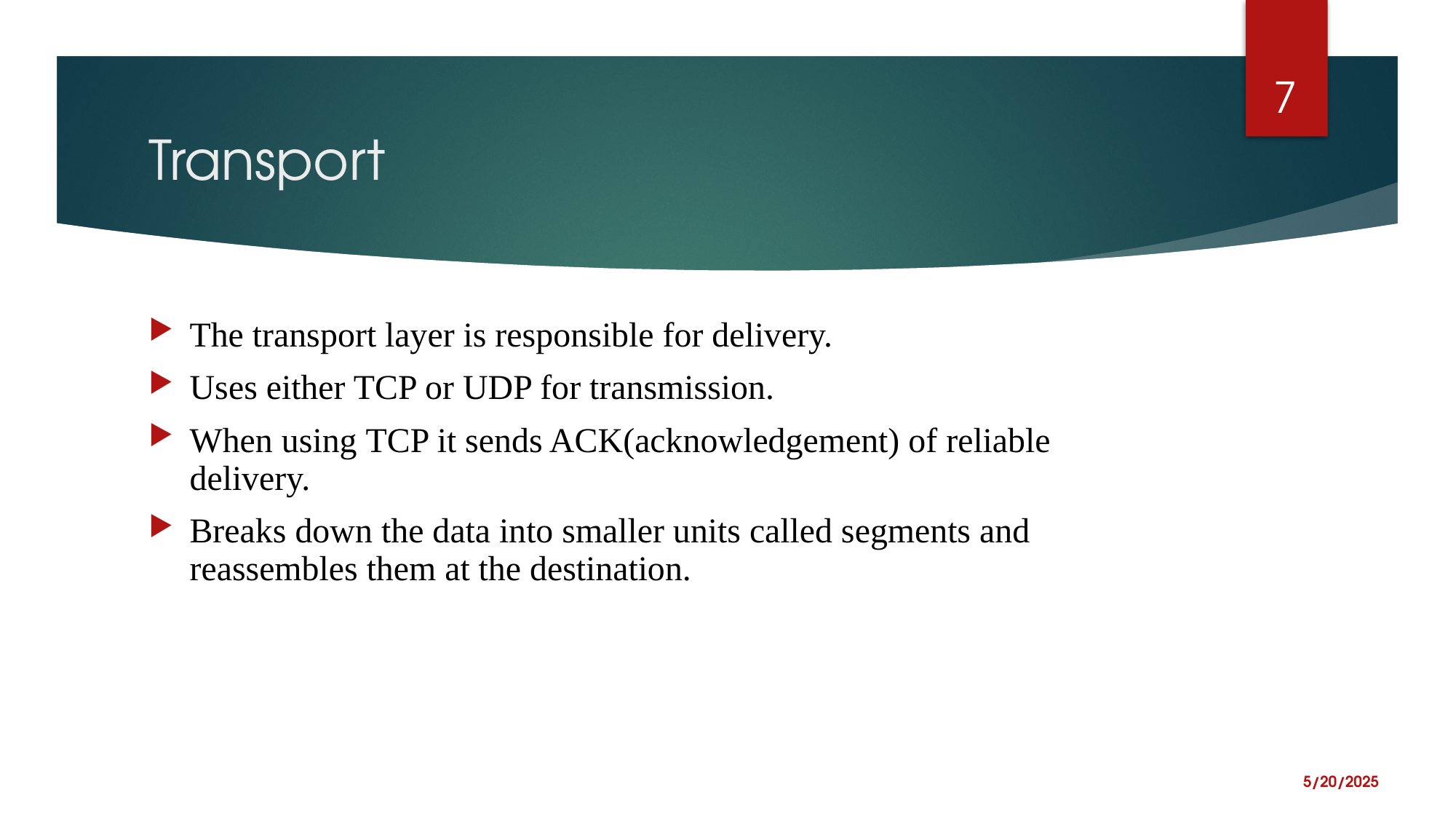

7
# Transport
The transport layer is responsible for delivery.
Uses either TCP or UDP for transmission.
When using TCP it sends ACK(acknowledgement) of reliable delivery.
Breaks down the data into smaller units called segments and reassembles them at the destination.

5/20/2025